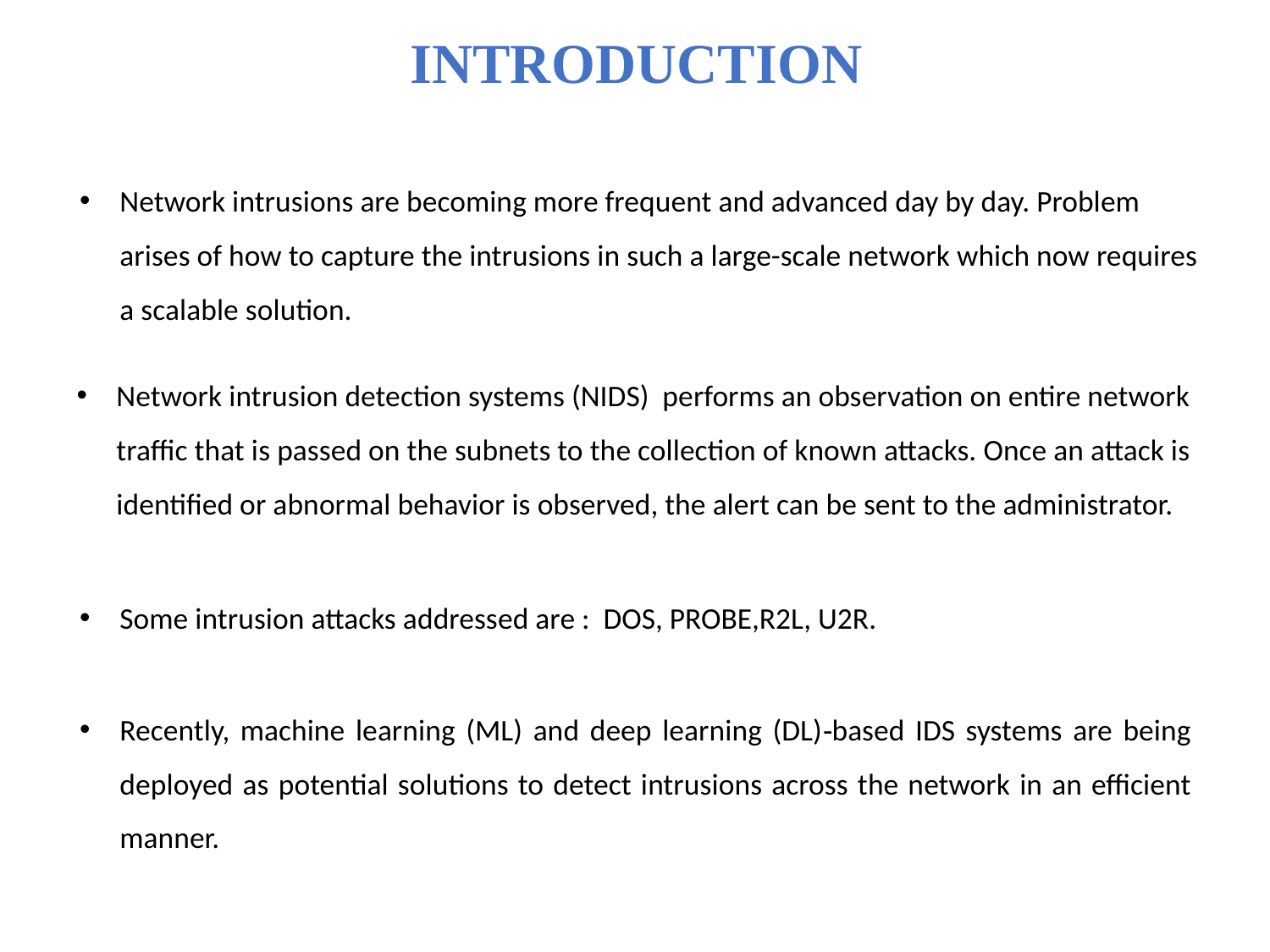

INTRODUCTION
Network intrusions are becoming more frequent and advanced day by day. Problem arises of how to capture the intrusions in such a large-scale network which now requires a scalable solution.

Network intrusion detection systems (NIDS)  performs an observation on entire network traffic that is passed on the subnets to the collection of known attacks. Once an attack is identified or abnormal behavior is observed, the alert can be sent to the administrator.
Some intrusion attacks addressed are :  DOS, PROBE,R2L, U2R.
Recently, machine learning (ML) and deep learning (DL)‐based IDS systems are being deployed as potential solutions to detect intrusions across the network in an efficient manner.